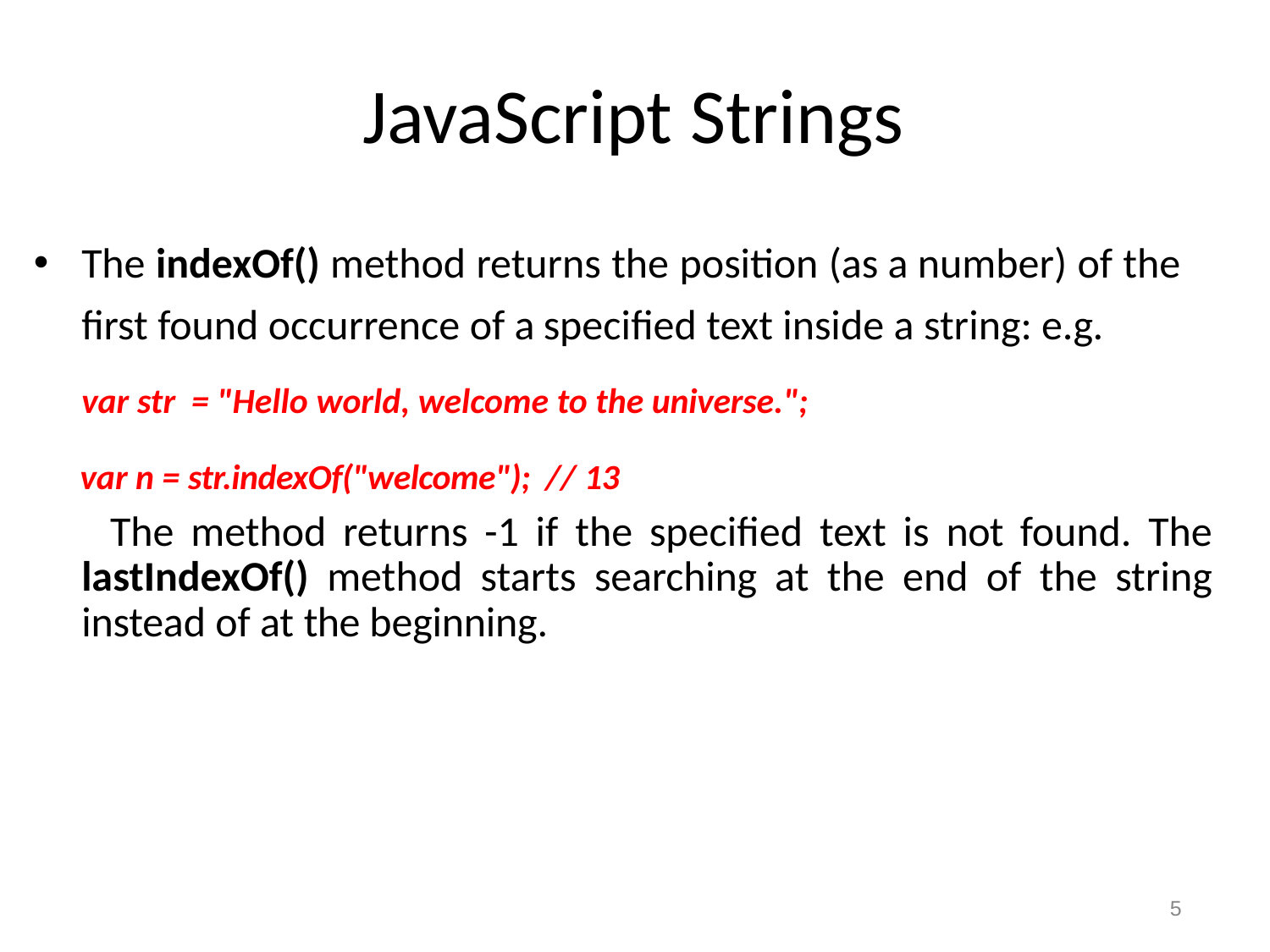

# JavaScript Strings
The indexOf() method returns the position (as a number) of the first found occurrence of a specified text inside a string: e.g.
 var str  = "Hello world, welcome to the universe.";
 var n = str.indexOf("welcome");  // 13
     The method returns -1 if the specified text is not found. The lastIndexOf() method starts searching at the end of the string instead of at the beginning.
5